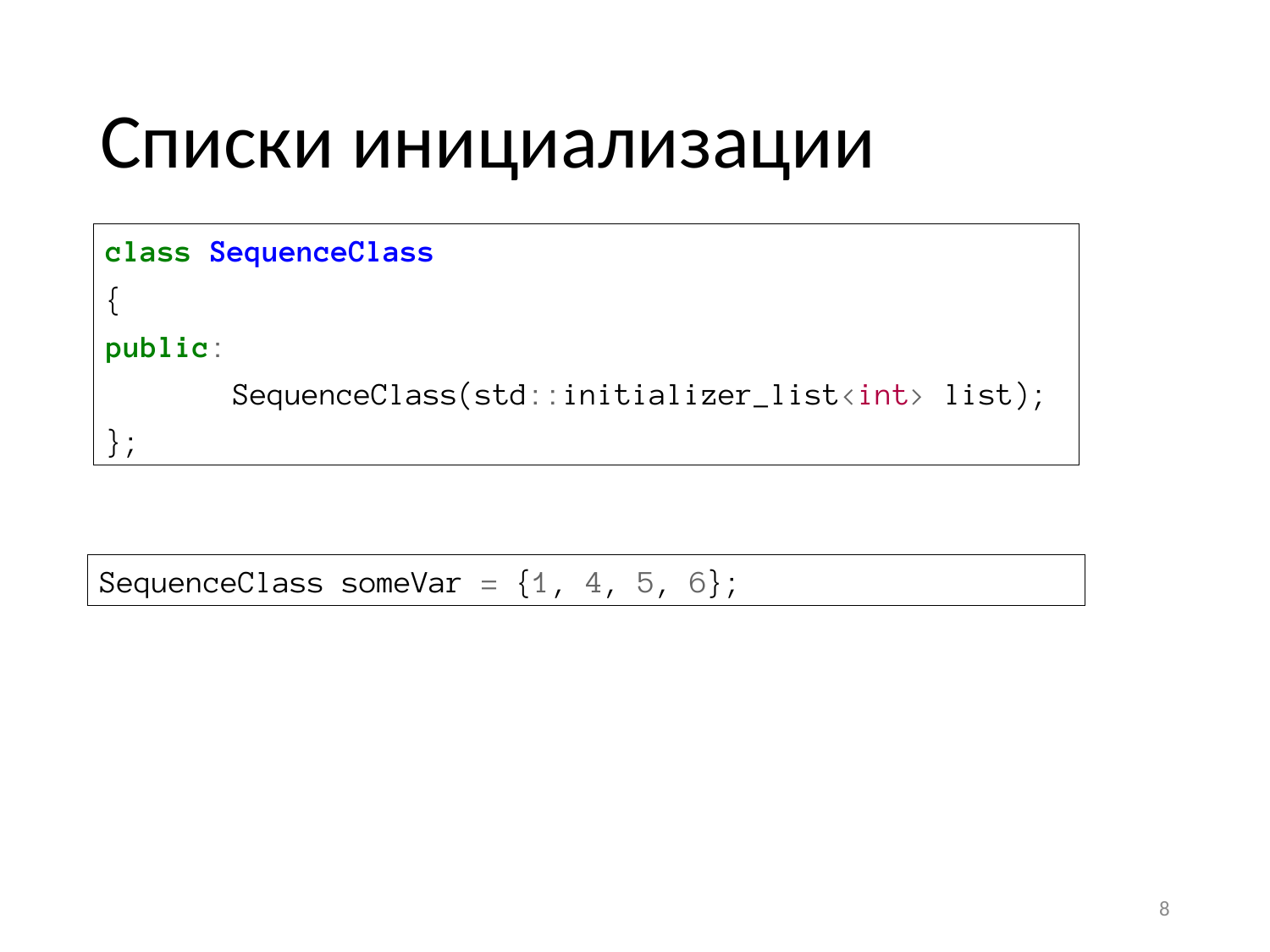

# Списки инициализации
class SequenceClass
{
public:
	SequenceClass(std::initializer_list<int> list);
};
SequenceClass someVar = {1, 4, 5, 6};
8